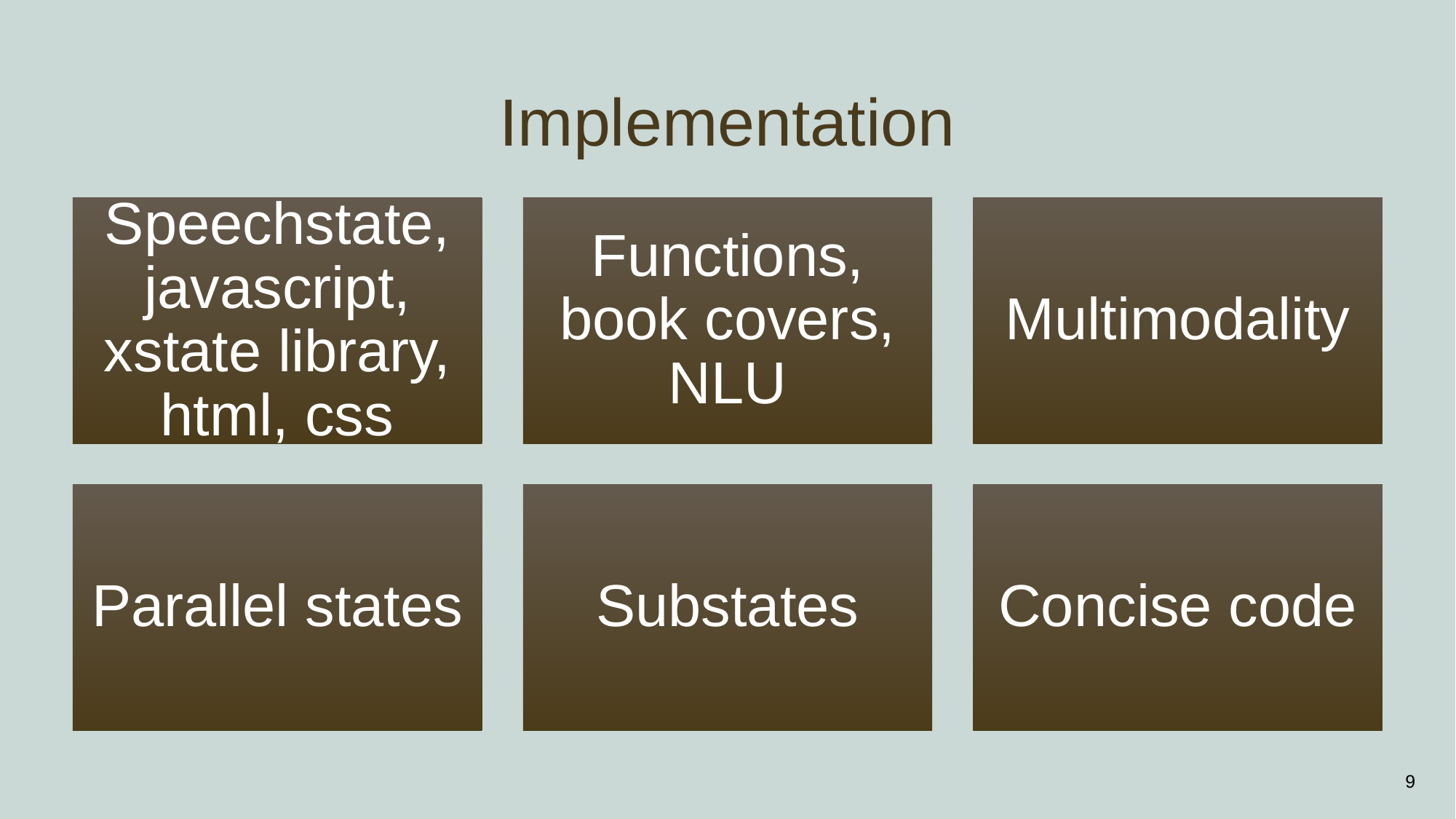

# Implementation
Speechstate, javascript, xstate library, html, css
Functions, book covers, NLU
Multimodality
Parallel states
Substates
Concise code
9